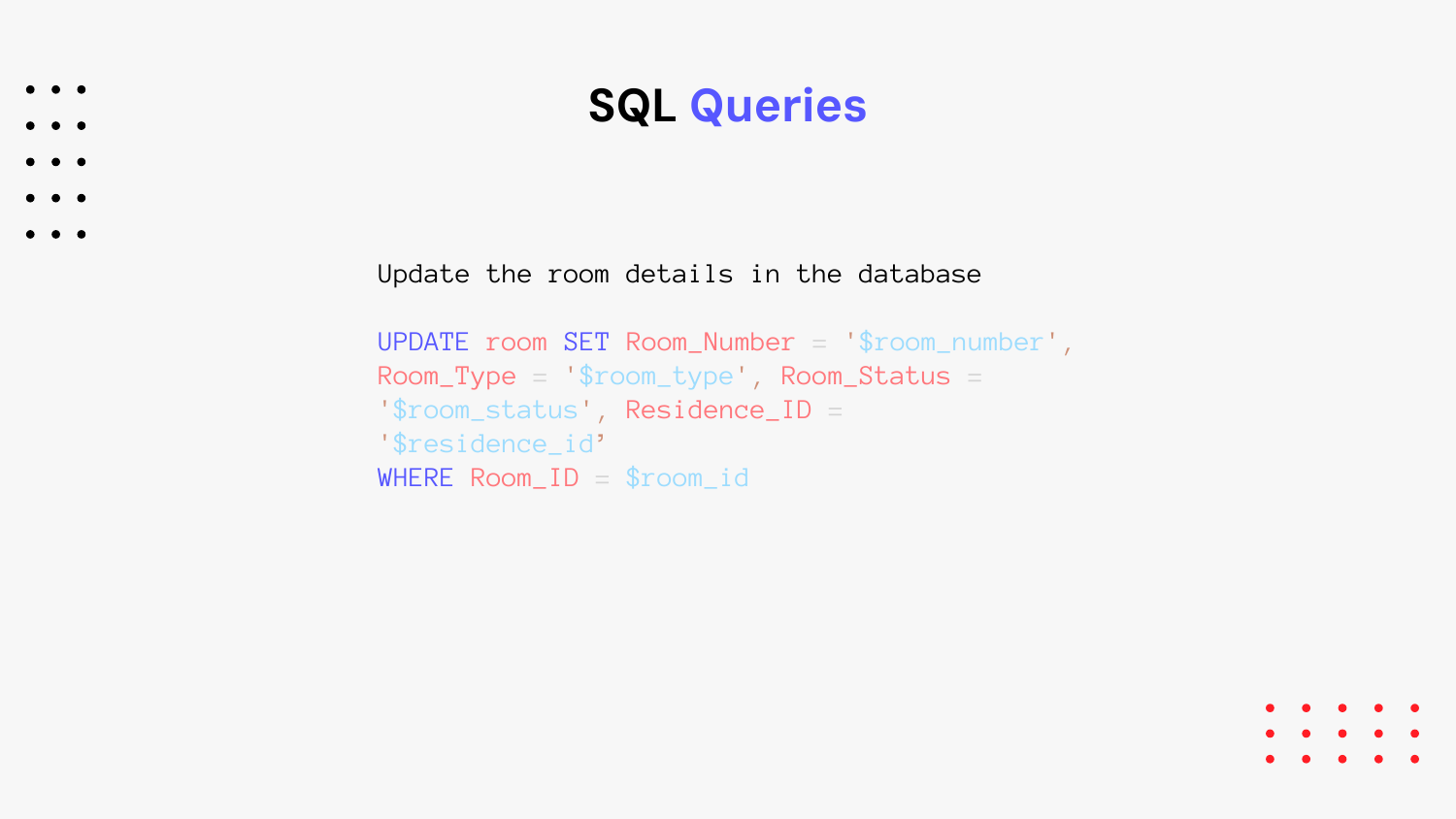

# SQL Queries

Update the room details in the database

UPDATE room SET Room_Number = '$room_number', Room_Type = '$room_type', Room_Status = '$room_status', Residence_ID = '$residence_id’
WHERE Room_ID = $room_id